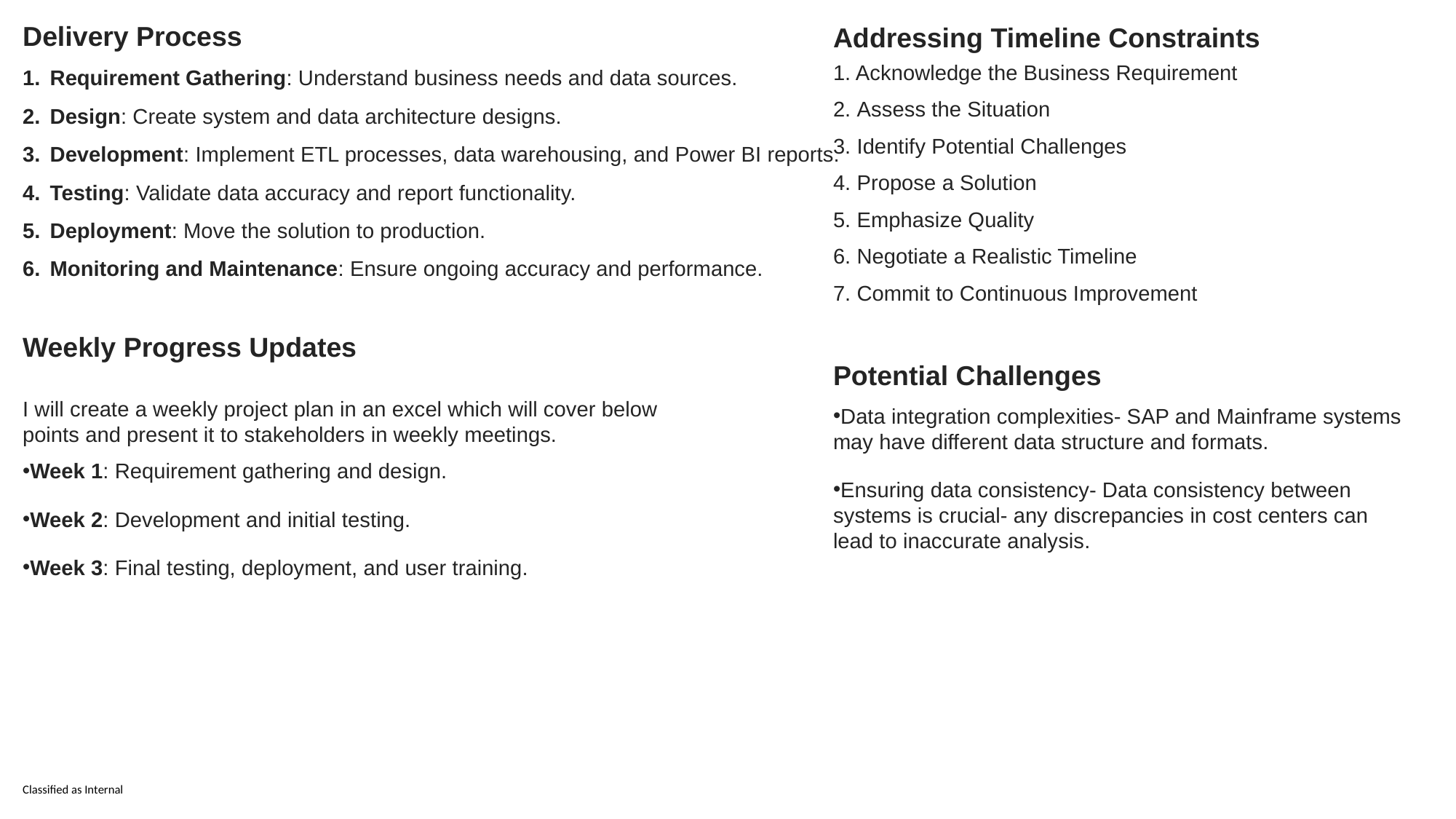

Addressing Timeline Constraints
1. Acknowledge the Business Requirement
2. Assess the Situation
3. Identify Potential Challenges
4. Propose a Solution
5. Emphasize Quality
6. Negotiate a Realistic Timeline
7. Commit to Continuous Improvement
Delivery Process
Requirement Gathering: Understand business needs and data sources.
Design: Create system and data architecture designs.
Development: Implement ETL processes, data warehousing, and Power BI reports.
Testing: Validate data accuracy and report functionality.
Deployment: Move the solution to production.
Monitoring and Maintenance: Ensure ongoing accuracy and performance.

Weekly Progress Updates

I will create a weekly project plan in an excel which will cover below points and present it to stakeholders in weekly meetings.
Week 1: Requirement gathering and design.
Week 2: Development and initial testing.
Week 3: Final testing, deployment, and user training.

Potential Challenges
Data integration complexities- SAP and Mainframe systems may have different data structure and formats.
Ensuring data consistency- Data consistency between systems is crucial- any discrepancies in cost centers can lead to inaccurate analysis.